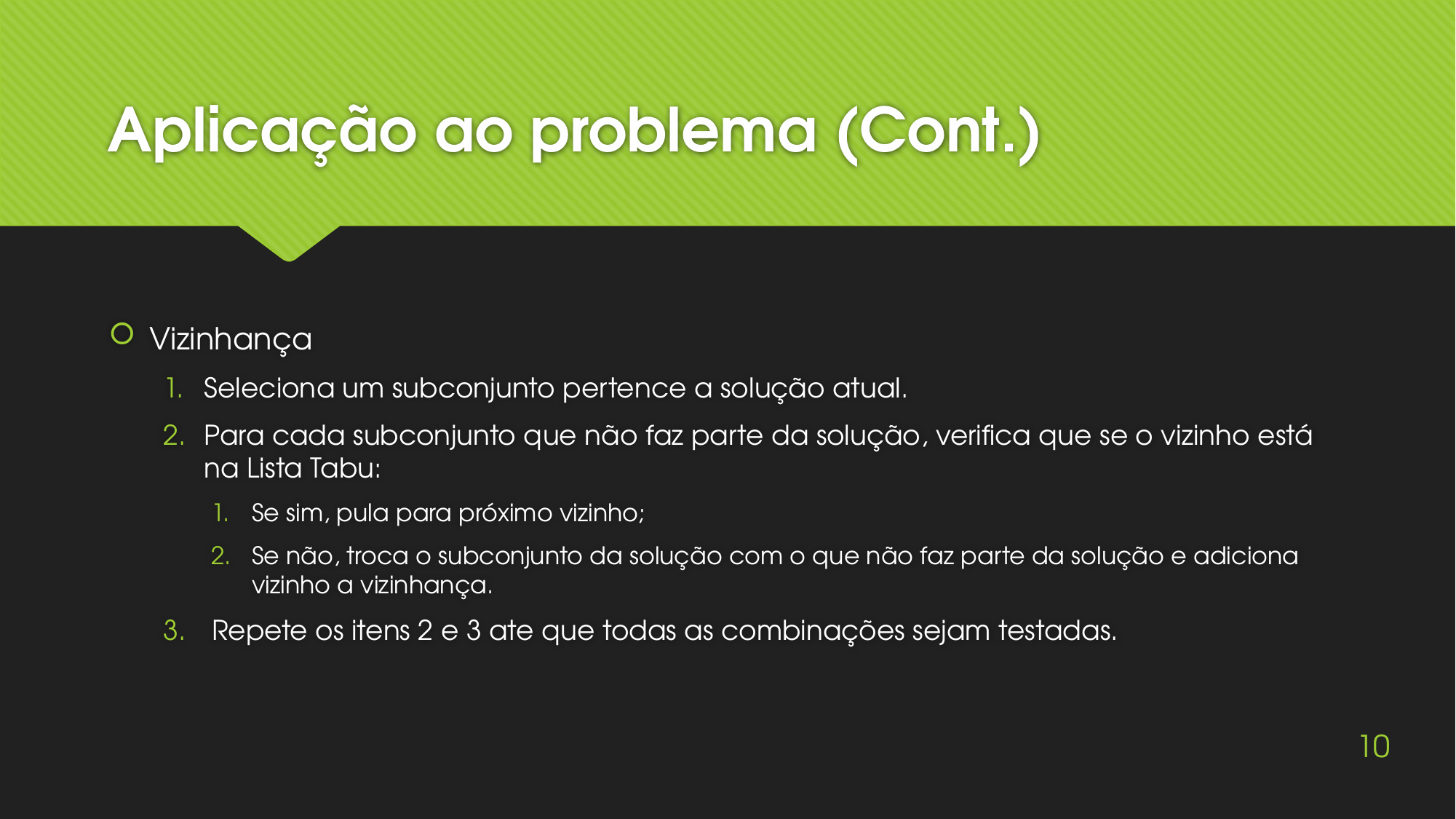

# Aplicação ao problema (Cont.)
Vizinhança
Seleciona um subconjunto pertence a solução atual.
Para cada subconjunto que não faz parte da solução, verifica que se o vizinho está na Lista Tabu:
Se sim, pula para próximo vizinho;
Se não, troca o subconjunto da solução com o que não faz parte da solução e adiciona vizinho a vizinhança.
 Repete os itens 2 e 3 ate que todas as combinações sejam testadas.
10